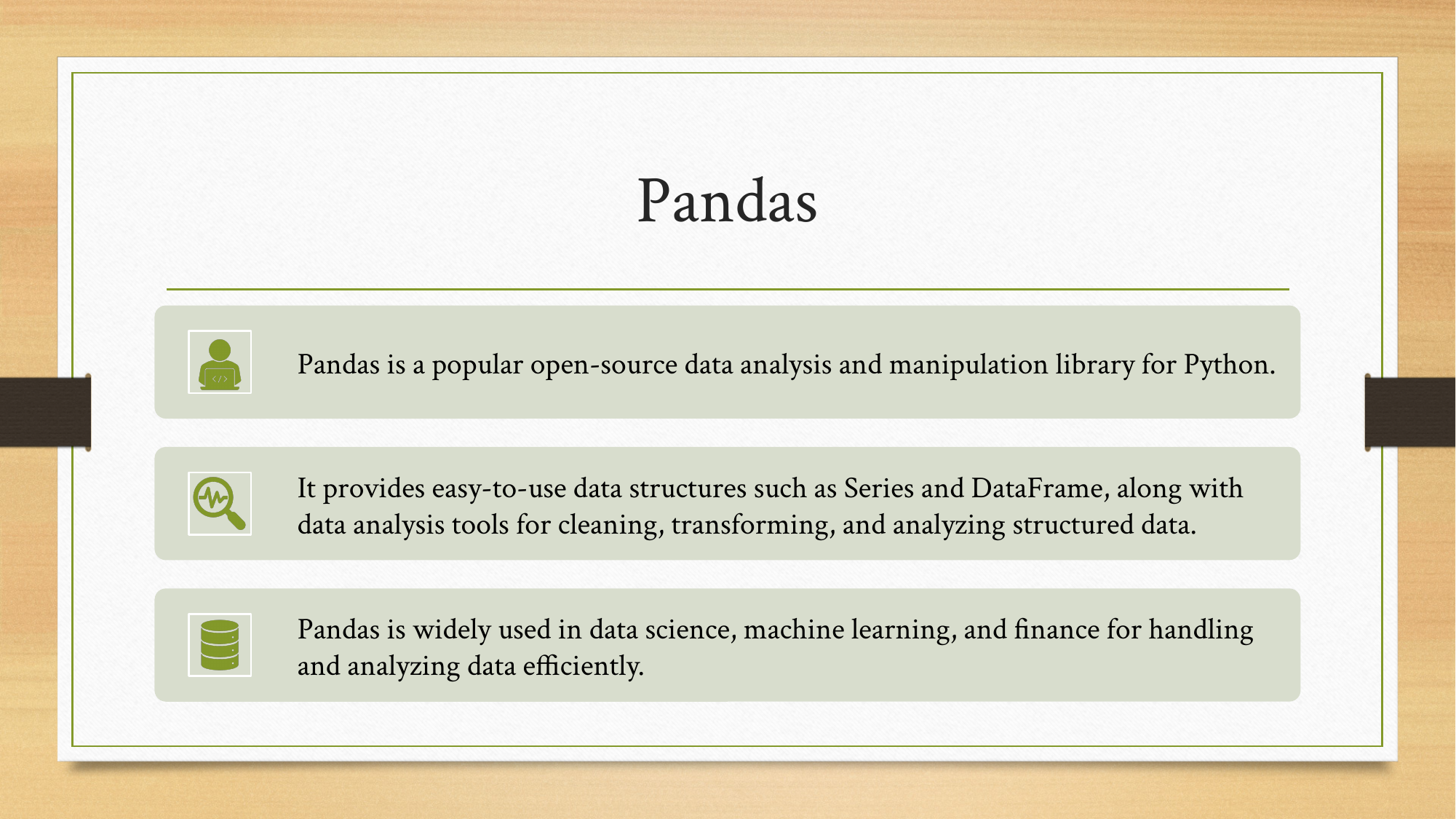

# Pandas
Pandas is a popular open-source data analysis and manipulation library for Python.
It provides easy-to-use data structures such as Series and DataFrame, along with data analysis tools for cleaning, transforming, and analyzing structured data.
Pandas is widely used in data science, machine learning, and finance for handling and analyzing data efficiently.